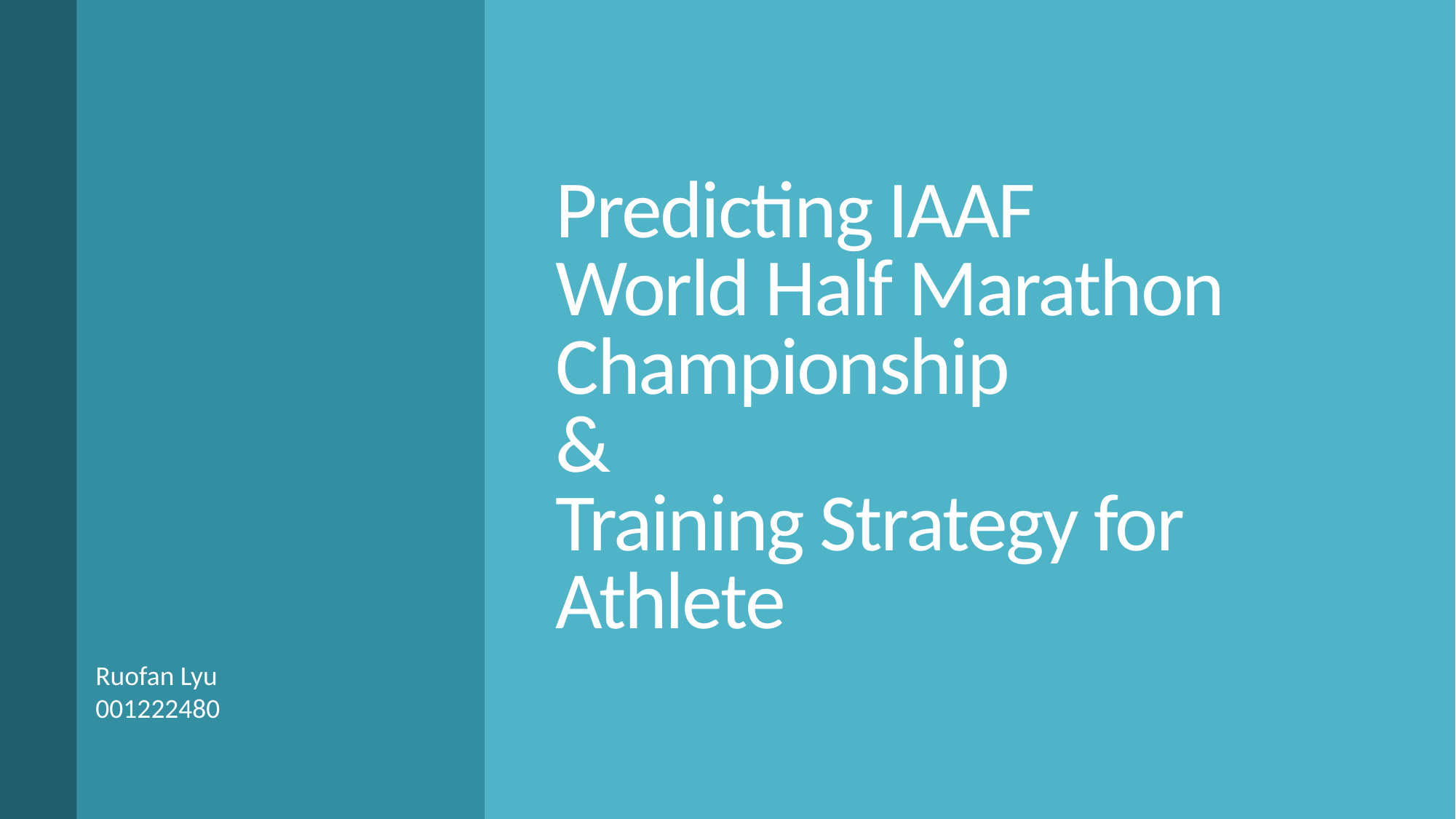

# Predicting IAAF World Half Marathon Championship & Training Strategy for Athlete
Ruofan Lyu
001222480